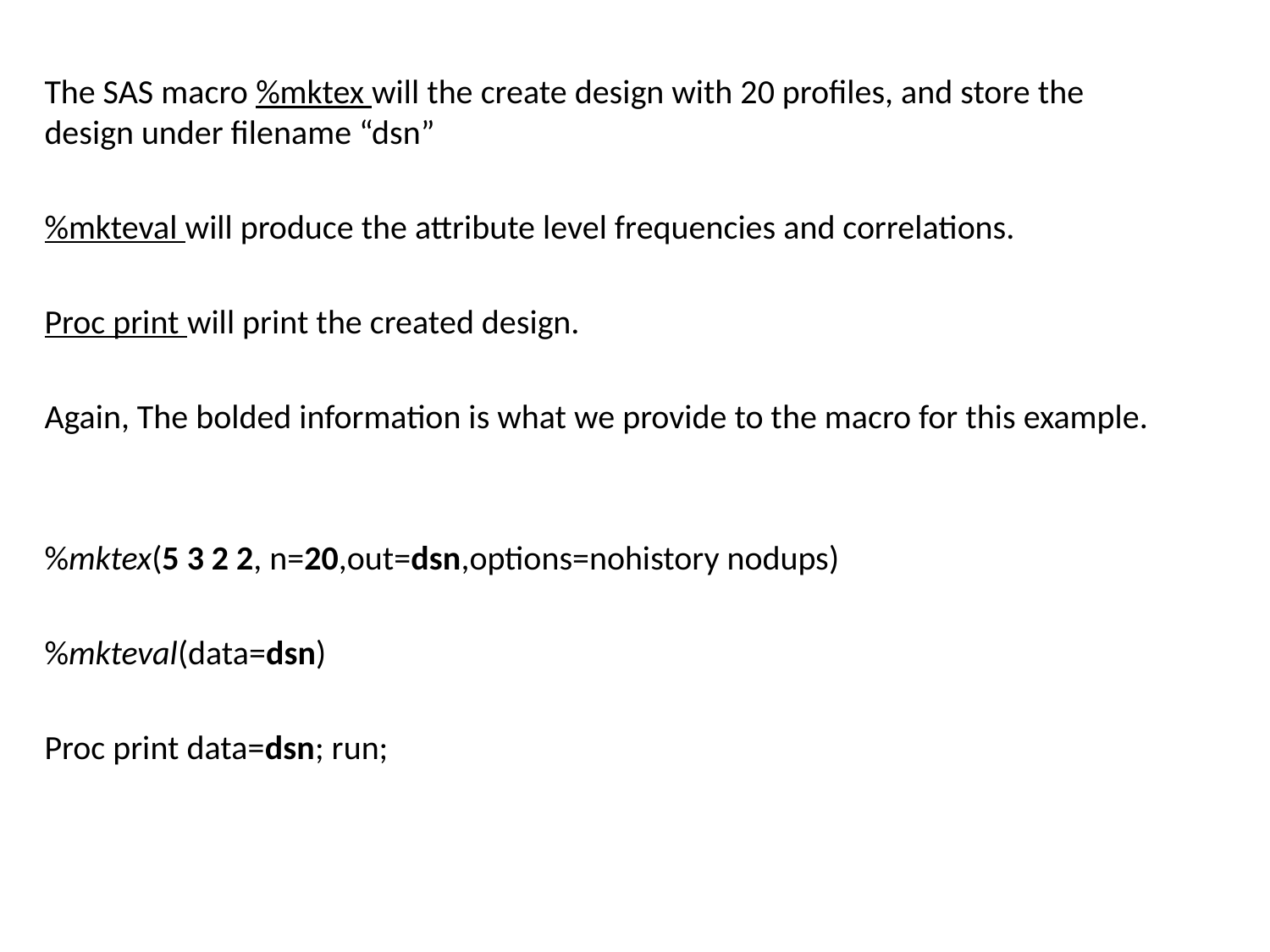

The SAS macro %mktex will the create design with 20 profiles, and store the design under filename “dsn”

%mkteval will produce the attribute level frequencies and correlations.

Proc print will print the created design.

Again, The bolded information is what we provide to the macro for this example.

%mktex(5 3 2 2, n=20,out=dsn,options=nohistory nodups)

%mkteval(data=dsn)

Proc print data=dsn; run;